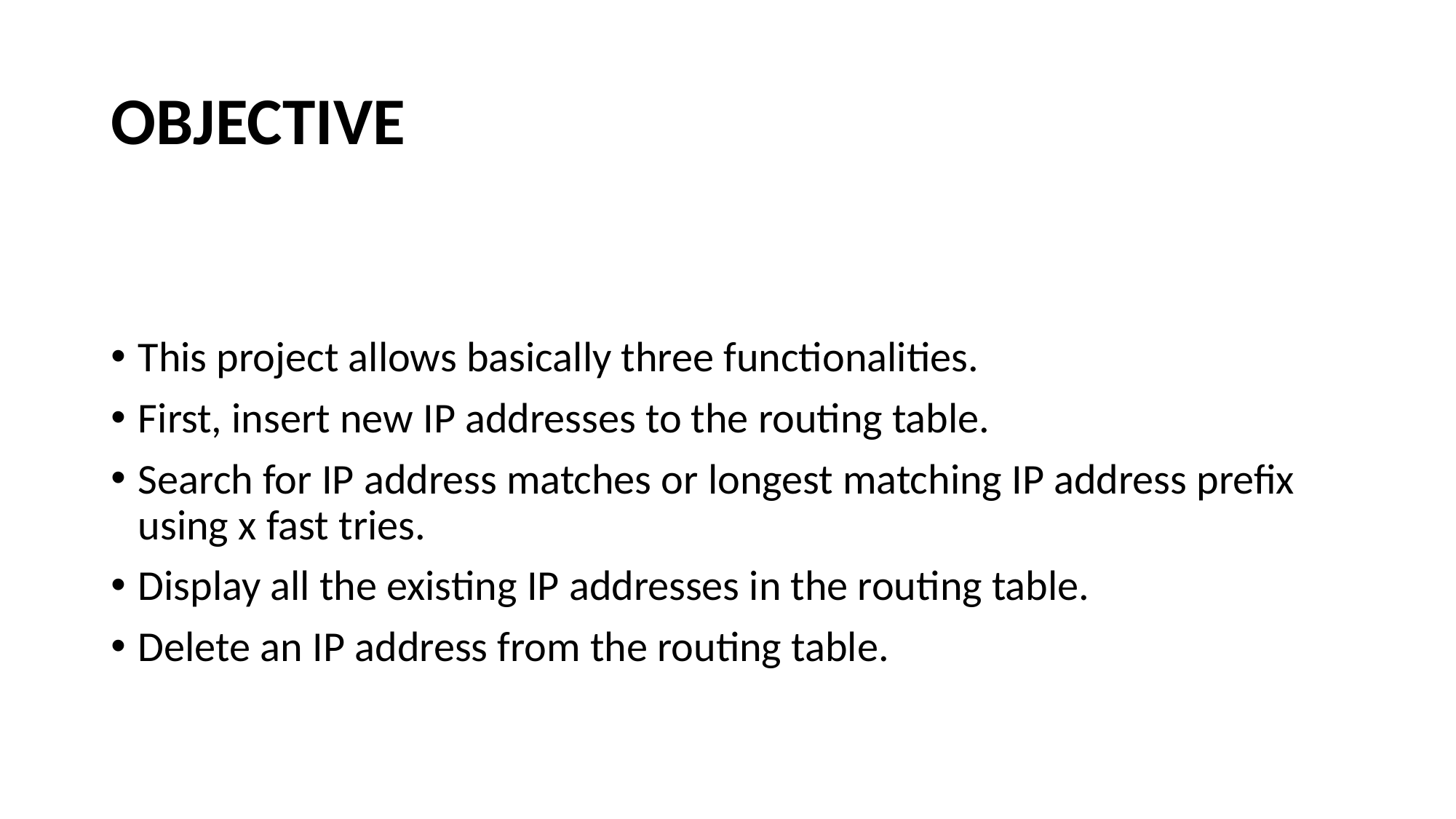

# OBJECTIVE

This project allows basically three functionalities.
First, insert new IP addresses to the routing table.
Search for IP address matches or longest matching IP address prefix using x fast tries.
Display all the existing IP addresses in the routing table.
Delete an IP address from the routing table.